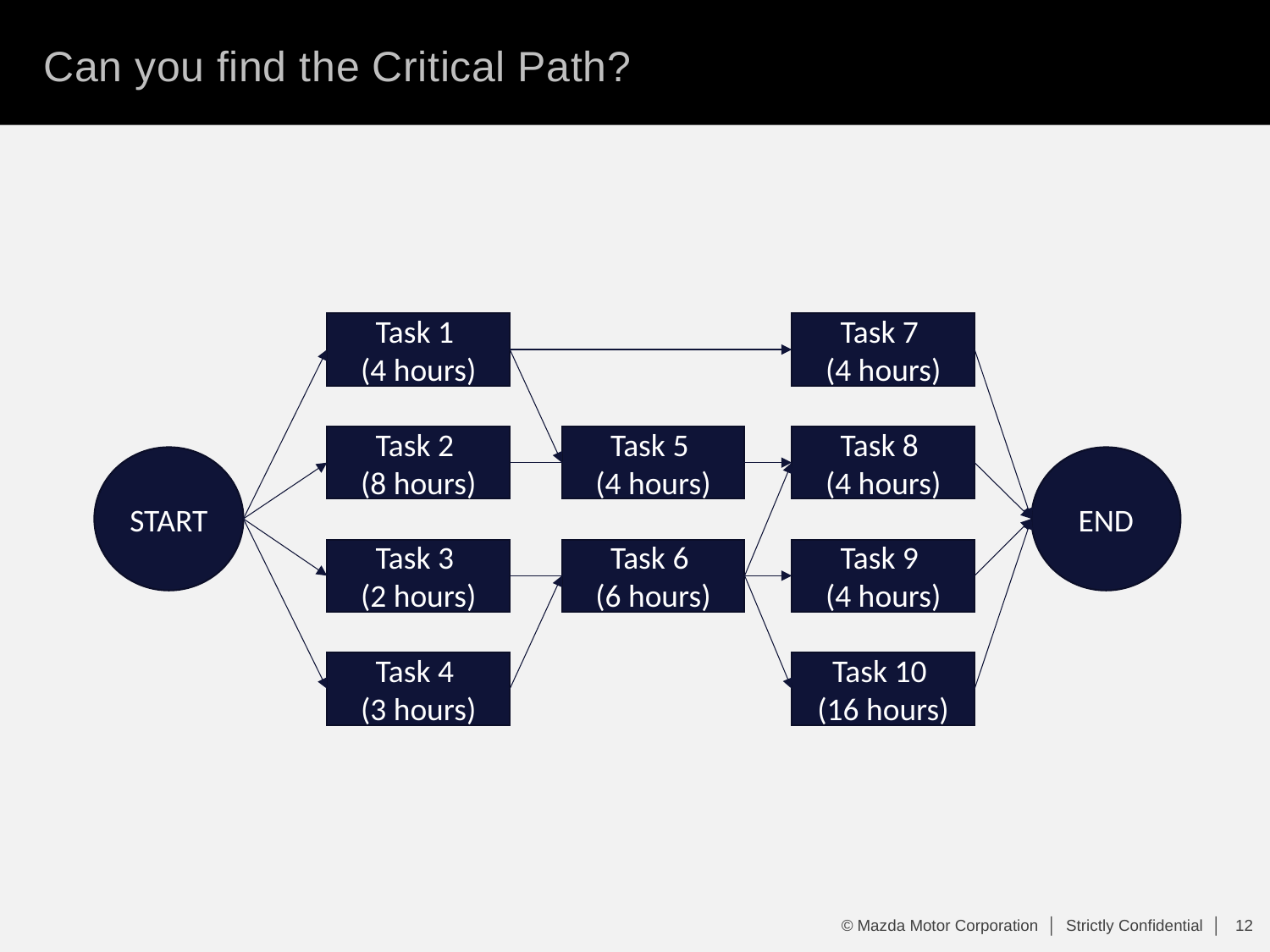

Can you find the Critical Path?
Task 7
(4 hours)
Task 1
(4 hours)
Task 8
(4 hours)
Task 5
(4 hours)
Task 2
(8 hours)
END
START
Task 9
(4 hours)
Task 6
(6 hours)
Task 3
(2 hours)
Task 4
(3 hours)
Task 10
(16 hours)
© Mazda Motor Corporation  │  Strictly Confidential  │
12